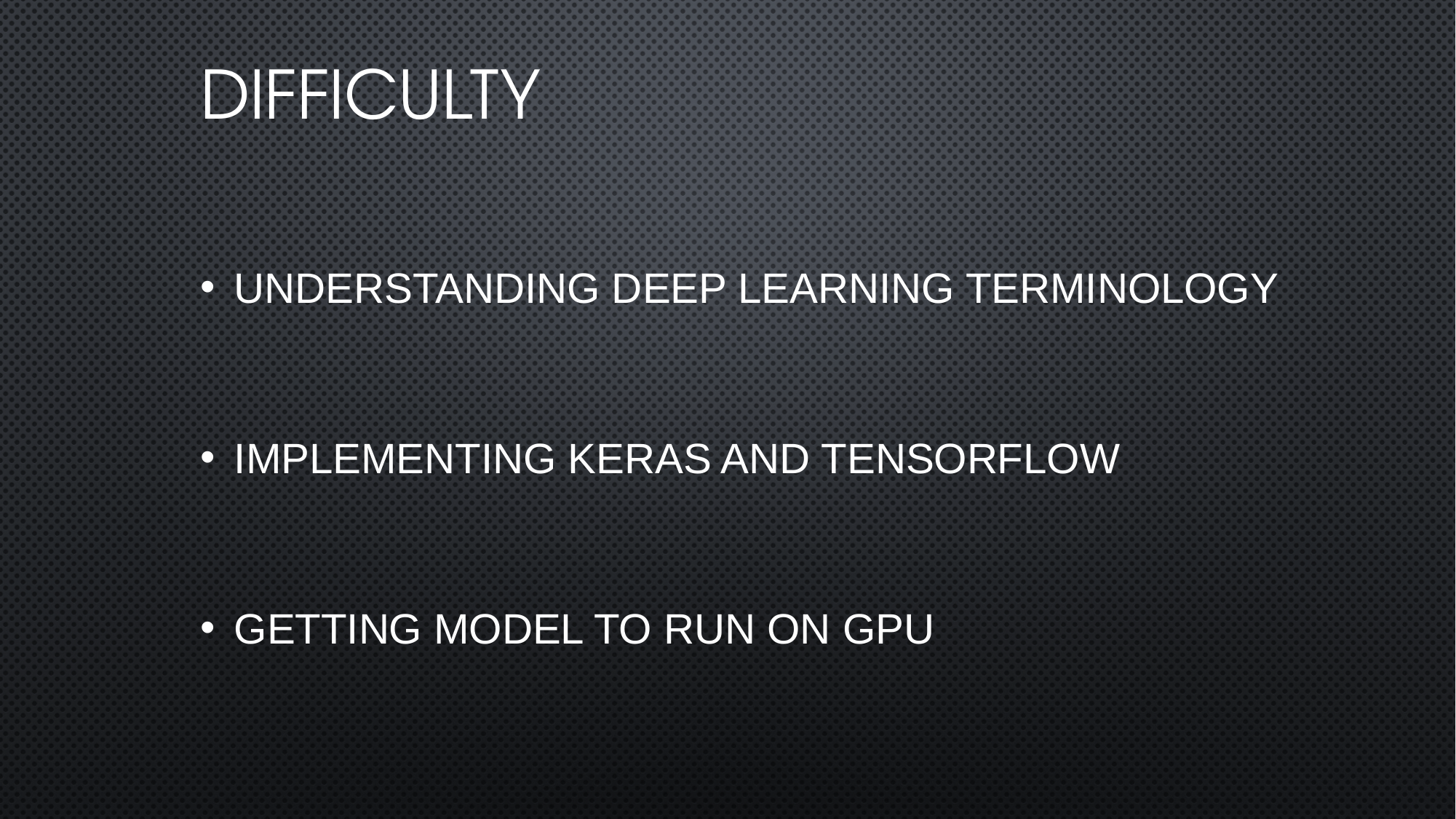

# Difficulty
Understanding deep learning terminology
Implementing Keras and Tensorflow
Getting model to run on gpu